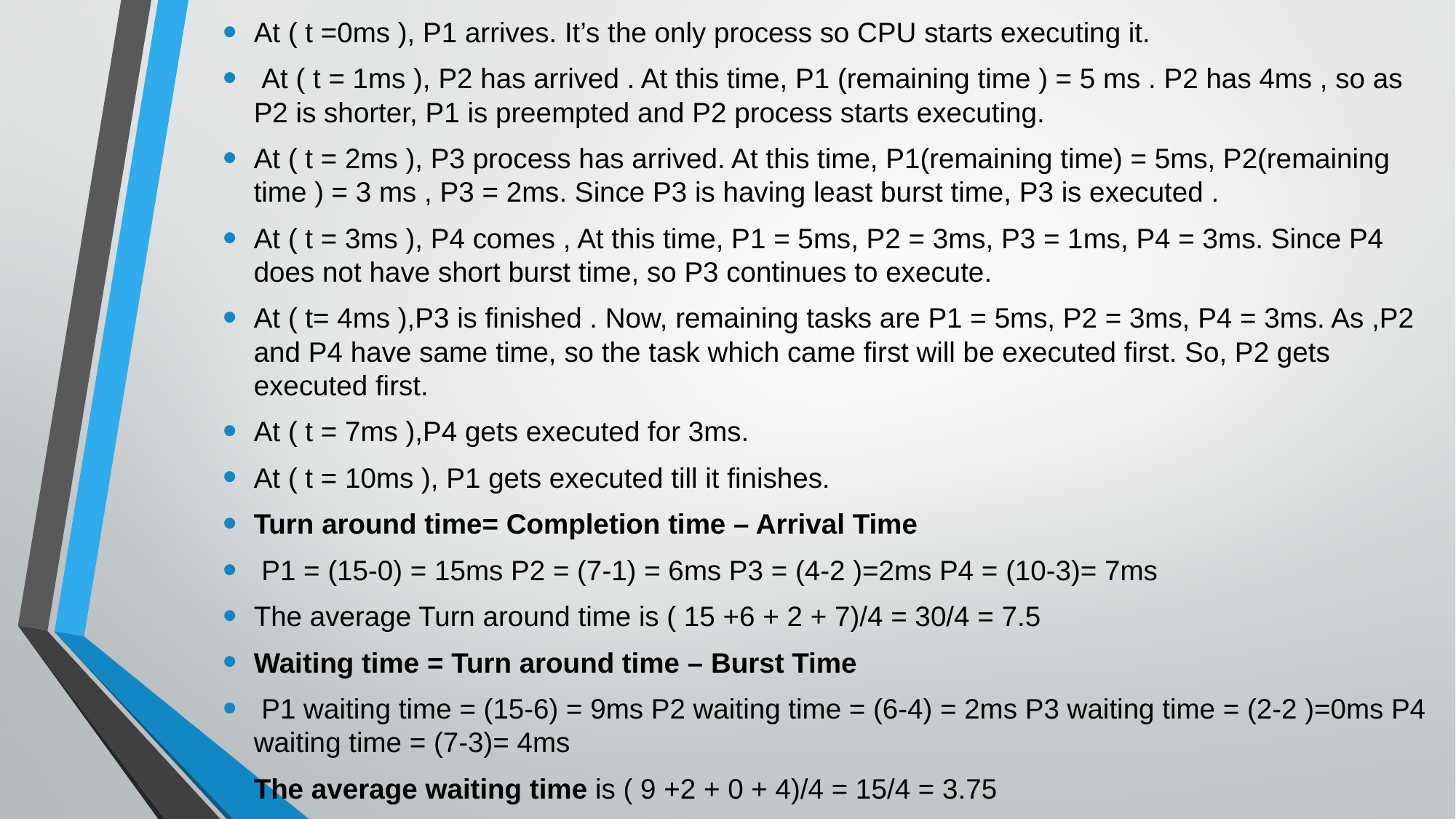

At ( t =0ms ), P1 arrives. It’s the only process so CPU starts executing it.
 At ( t = 1ms ), P2 has arrived . At this time, P1 (remaining time ) = 5 ms . P2 has 4ms , so as P2 is shorter, P1 is preempted and P2 process starts executing.
At ( t = 2ms ), P3 process has arrived. At this time, P1(remaining time) = 5ms, P2(remaining time ) = 3 ms , P3 = 2ms. Since P3 is having least burst time, P3 is executed .
At ( t = 3ms ), P4 comes , At this time, P1 = 5ms, P2 = 3ms, P3 = 1ms, P4 = 3ms. Since P4 does not have short burst time, so P3 continues to execute.
At ( t= 4ms ),P3 is finished . Now, remaining tasks are P1 = 5ms, P2 = 3ms, P4 = 3ms. As ,P2 and P4 have same time, so the task which came first will be executed first. So, P2 gets executed first.
At ( t = 7ms ),P4 gets executed for 3ms.
At ( t = 10ms ), P1 gets executed till it finishes.
Turn around time= Completion time – Arrival Time
 P1 = (15-0) = 15ms P2 = (7-1) = 6ms P3 = (4-2 )=2ms P4 = (10-3)= 7ms
The average Turn around time is ( 15 +6 + 2 + 7)/4 = 30/4 = 7.5
Waiting time = Turn around time – Burst Time
 P1 waiting time = (15-6) = 9ms P2 waiting time = (6-4) = 2ms P3 waiting time = (2-2 )=0ms P4 waiting time = (7-3)= 4ms
The average waiting time is ( 9 +2 + 0 + 4)/4 = 15/4 = 3.75